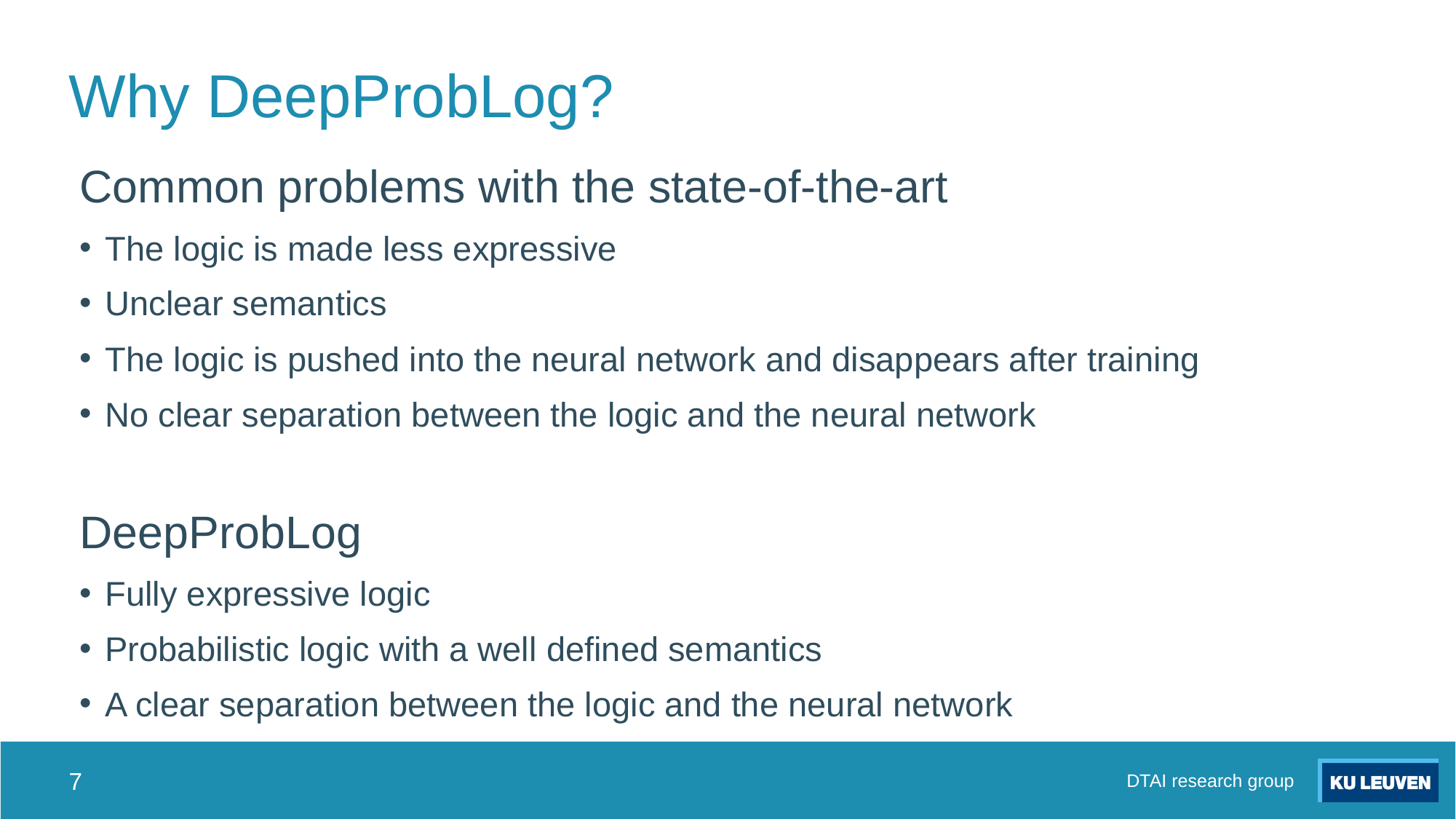

# Why DeepProbLog?
Common problems with the state-of-the-art
The logic is made less expressive
Unclear semantics
The logic is pushed into the neural network and disappears after training
No clear separation between the logic and the neural network

DeepProbLog
Fully expressive logic
Probabilistic logic with a well defined semantics
A clear separation between the logic and the neural network
7
DTAI research group